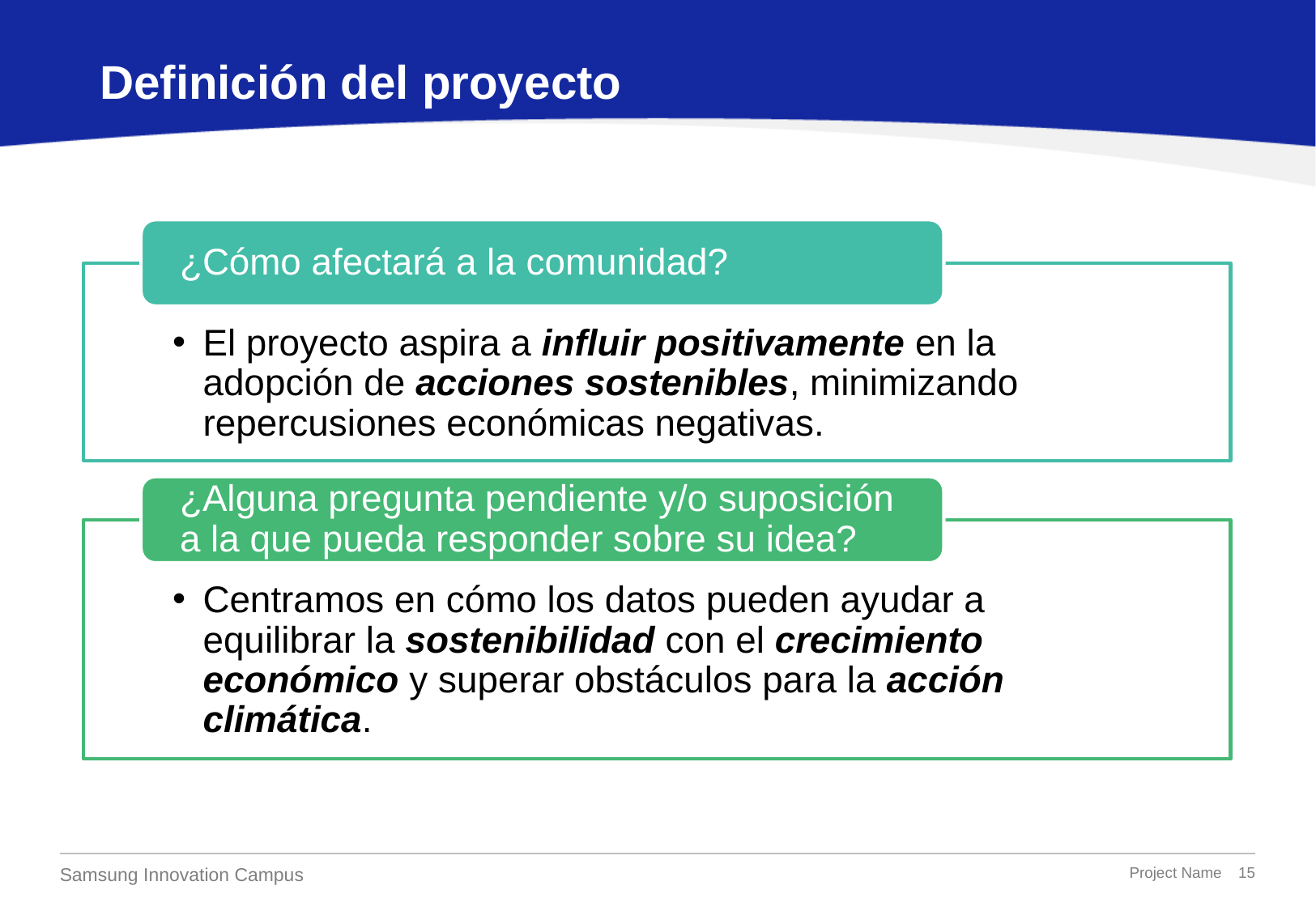

Definición del proyecto
El proyecto aspira a influir positivamente en la adopción de acciones sostenibles, minimizando repercusiones económicas negativas.
¿Cómo afectará a la comunidad?
Centramos en cómo los datos pueden ayudar a equilibrar la sostenibilidad con el crecimiento económico y superar obstáculos para la acción climática.
¿Alguna pregunta pendiente y/o suposición a la que pueda responder sobre su idea?